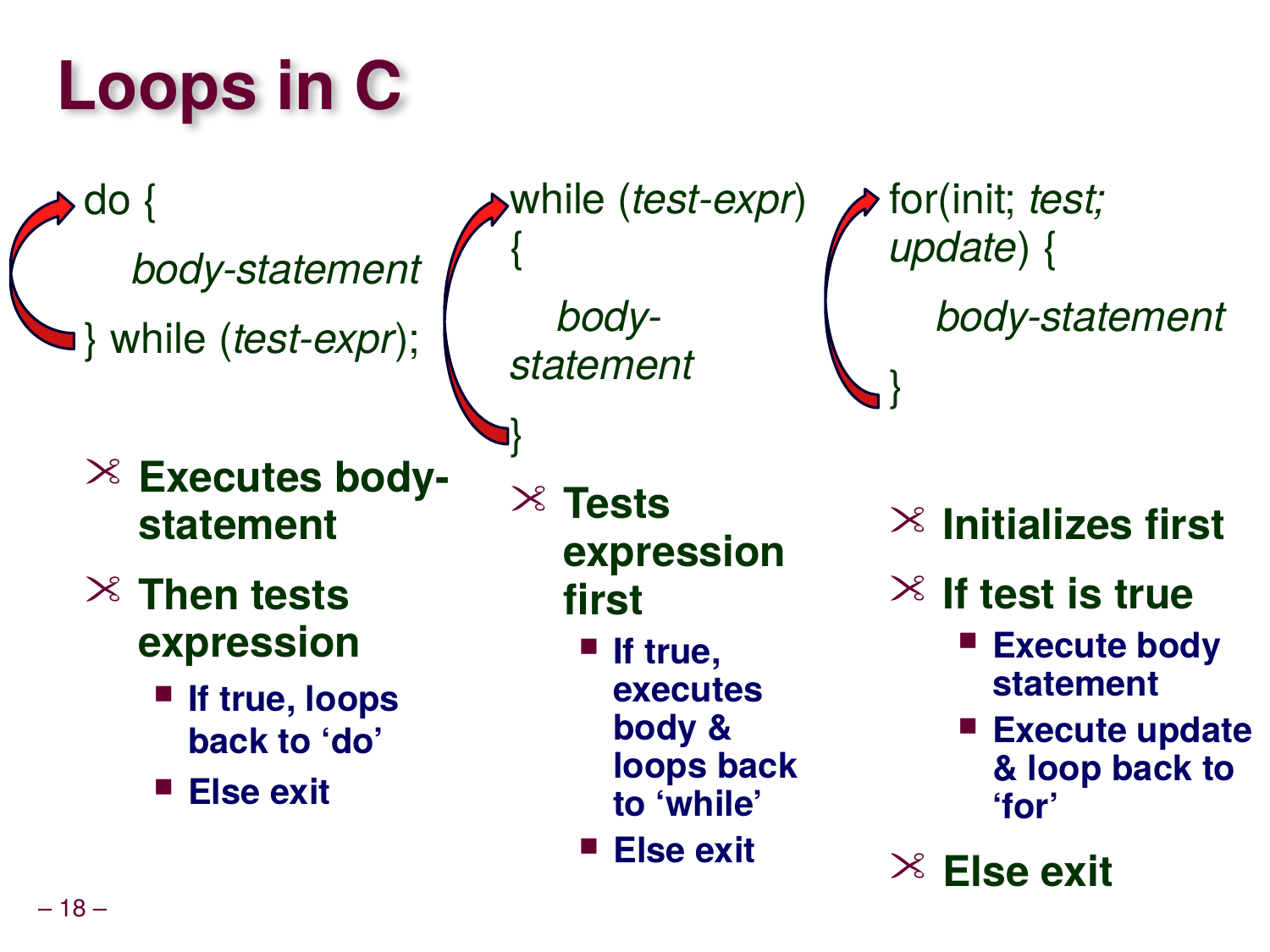

# Loops in C
while (test-expr) {
    body-statement
}
Tests expression first
If true, executes body & loops back to ‘while’
Else exit

for(init; test; update) {
    body-statement
}

Initializes first
If test is true
Execute body statement
Execute update & loop back to ‘for’
Else exit

do {
    body-statement
} while (test-expr);

Executes body-statement
Then tests expression
If true, loops back to ‘do’
Else exit